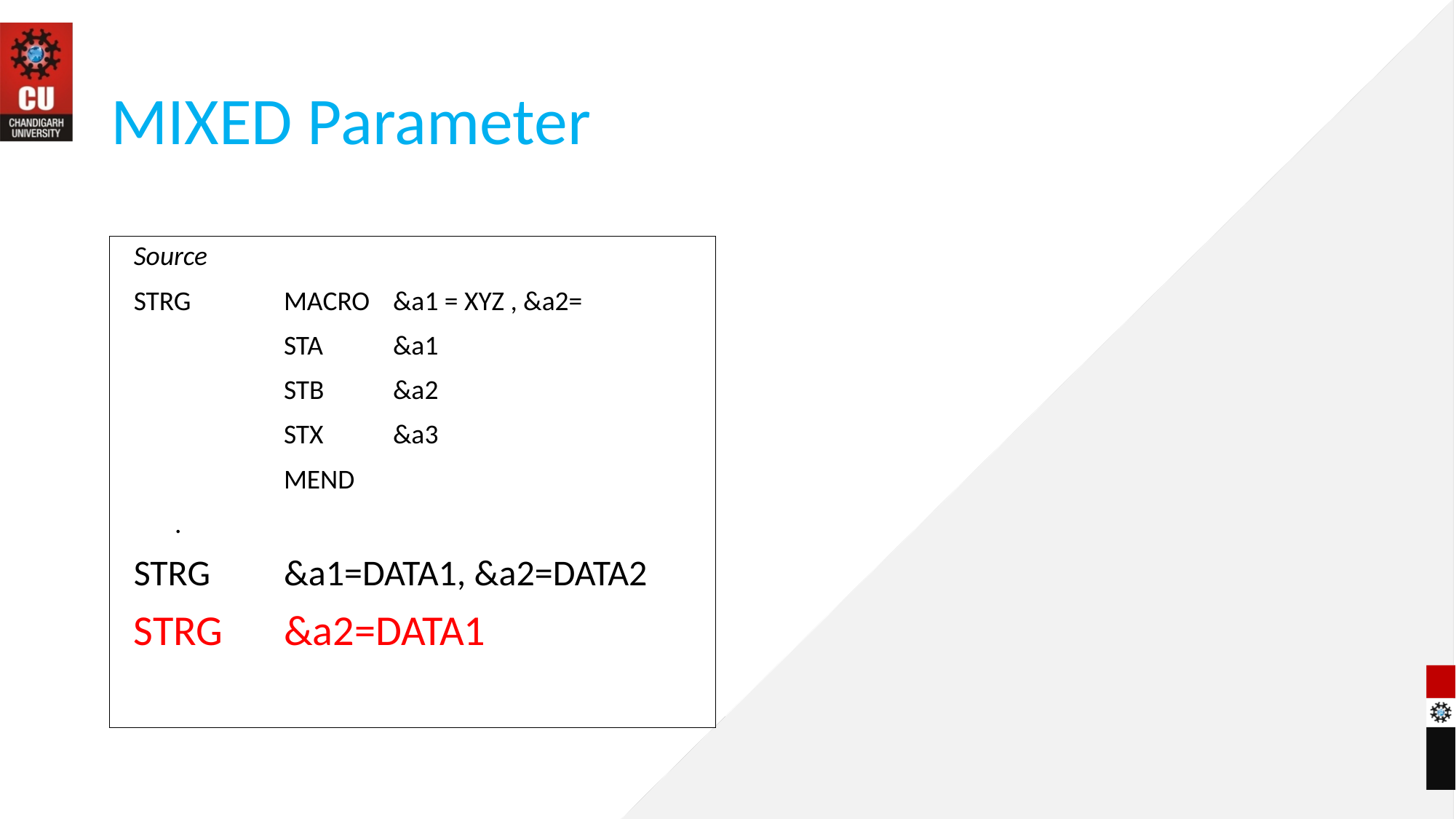

# MIXED Parameter
Source
STRG 	MACRO	&a1 = XYZ , &a2=
		STA	&a1
		STB	&a2
		STX	&a3
		MEND
	.
STRG	&a1=DATA1, &a2=DATA2
STRG	&a2=DATA1